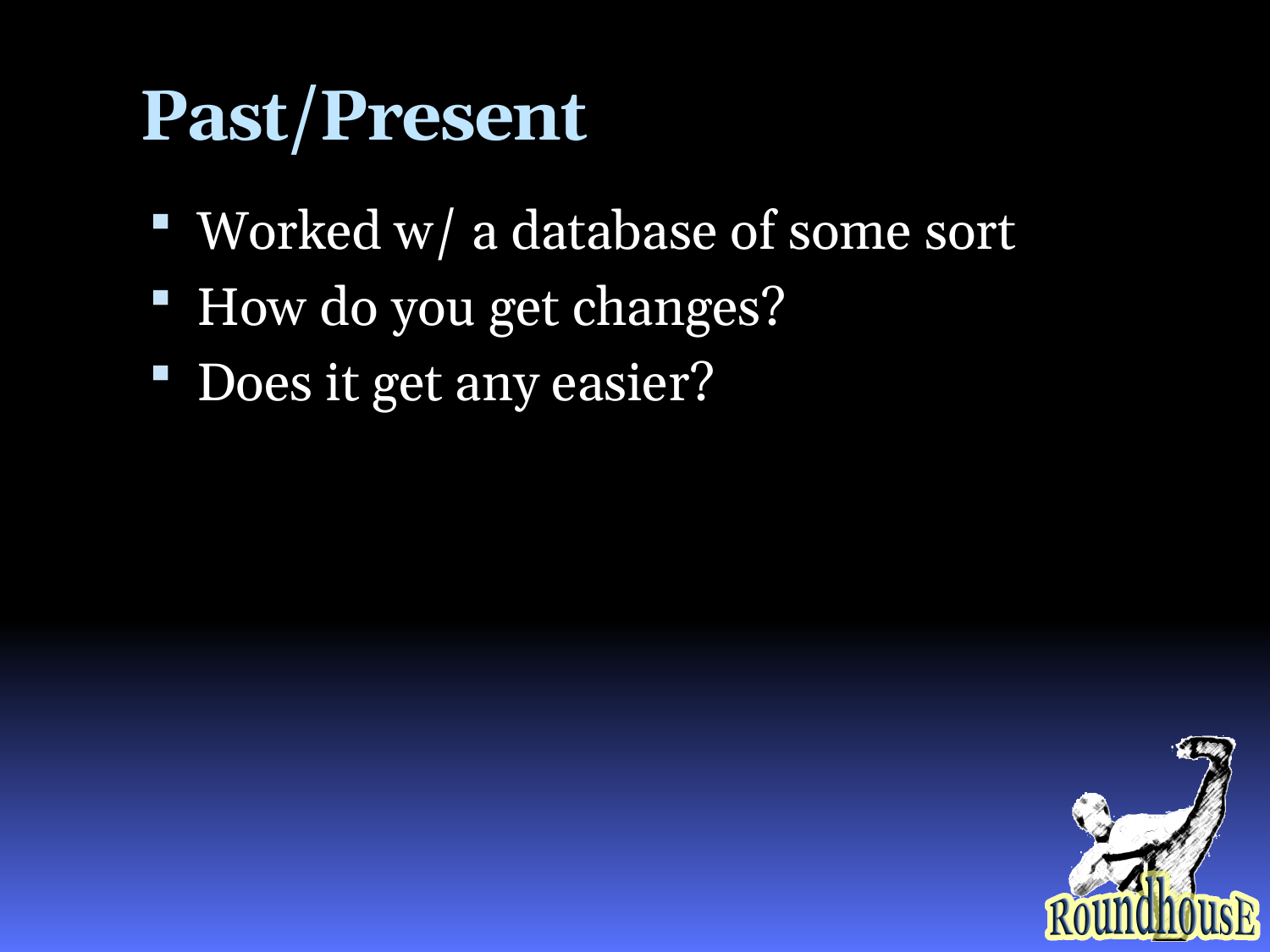

# Past/Present
Worked w/ a database of some sort
How do you get changes?
Does it get any easier?